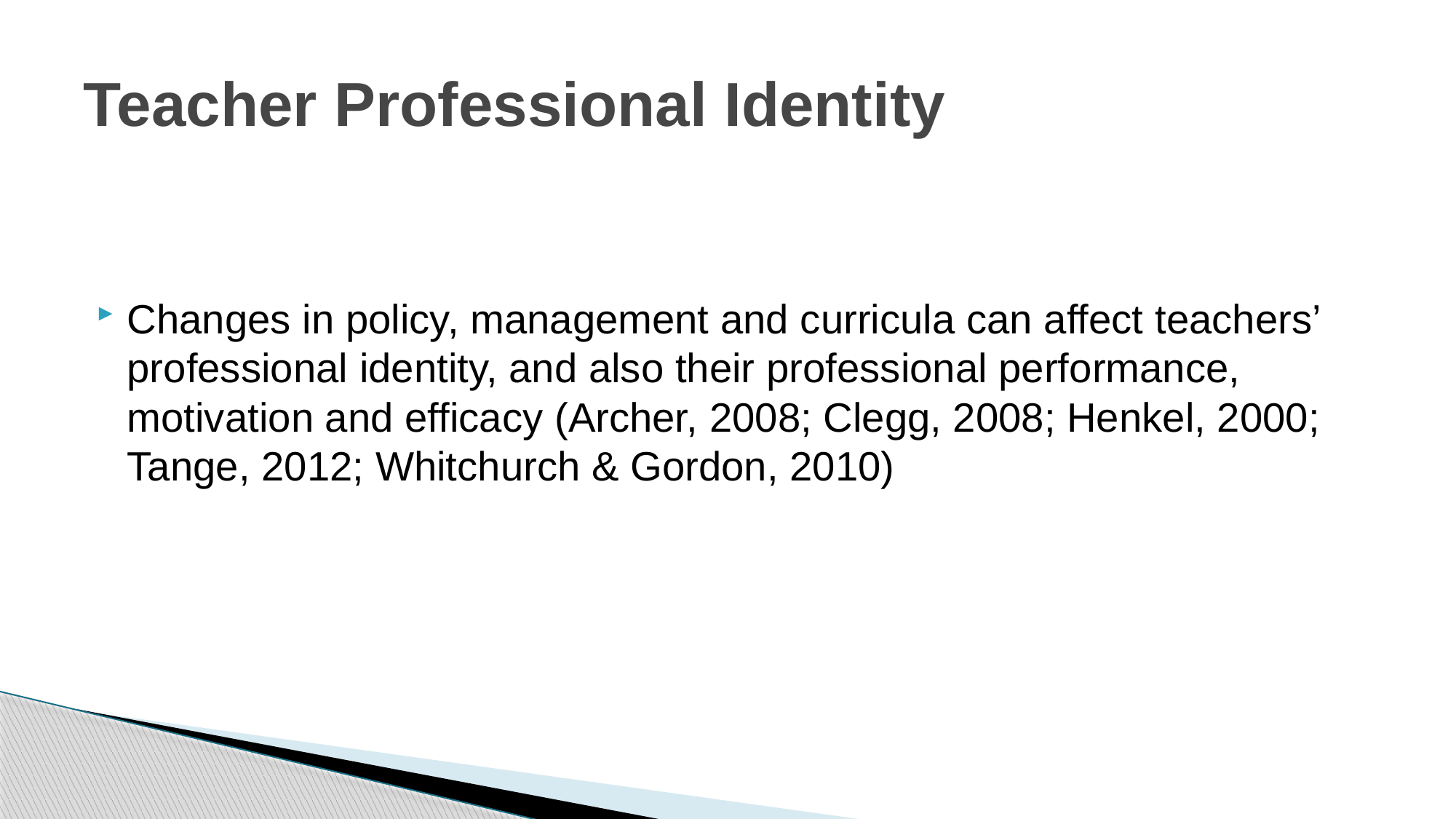

# Teacher Professional Identity

Changes in policy, management and curricula can affect teachers’ professional identity, and also their professional performance, motivation and efficacy (Archer, 2008; Clegg, 2008; Henkel, 2000; Tange, 2012; Whitchurch & Gordon, 2010)